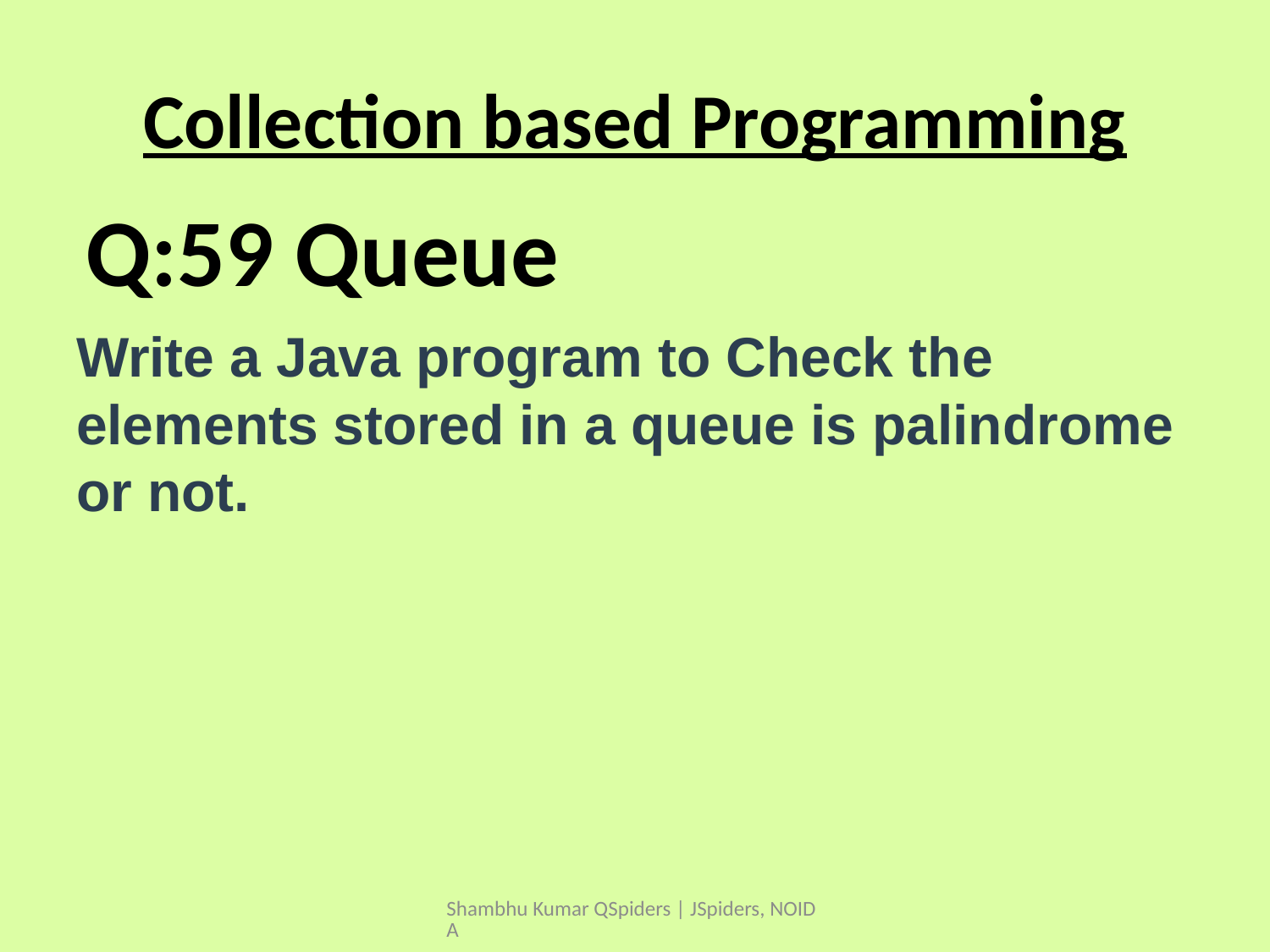

# Collection based Programming

Write a Java program to Check the elements stored in a queue is palindrome or not.
Q:59 Queue
Shambhu Kumar QSpiders | JSpiders, NOIDA